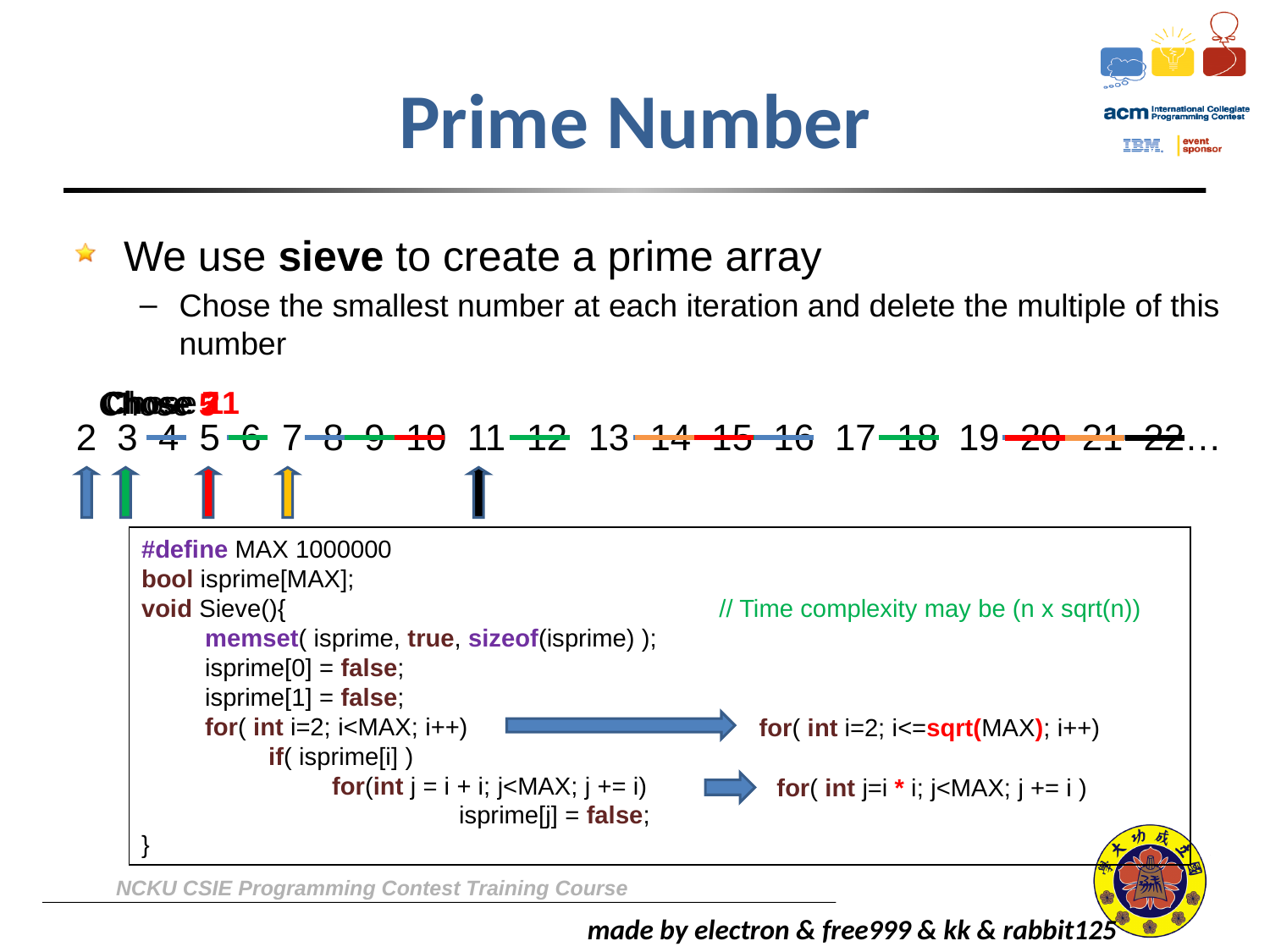

# Prime Number
We use sieve to create a prime array
Chose the smallest number at each iteration and delete the multiple of this number

2  3  4  5  6  7  8  9  10  11  12  13  14  15  16  17  18  19  20  21  22…
Chose 3
Chose 7
Chose 2
Chose 11
Chose 5

#define MAX 1000000
bool isprime[MAX];
void Sieve(){                                                              // Time complexity may be (n x sqrt(n))
memset( isprime, true, sizeof(isprime) );
isprime[0] = false;
isprime[1] = false;
for( int i=2; i<MAX; i++)
if( isprime[i] )
for(int j = i + i; j<MAX; j += i)
	isprime[j] = false;
}
for( int i=2; i<=sqrt(MAX); i++)

for( int j=i * i; j<MAX; j += i )

NCKU CSIE Programming Contest Training Course